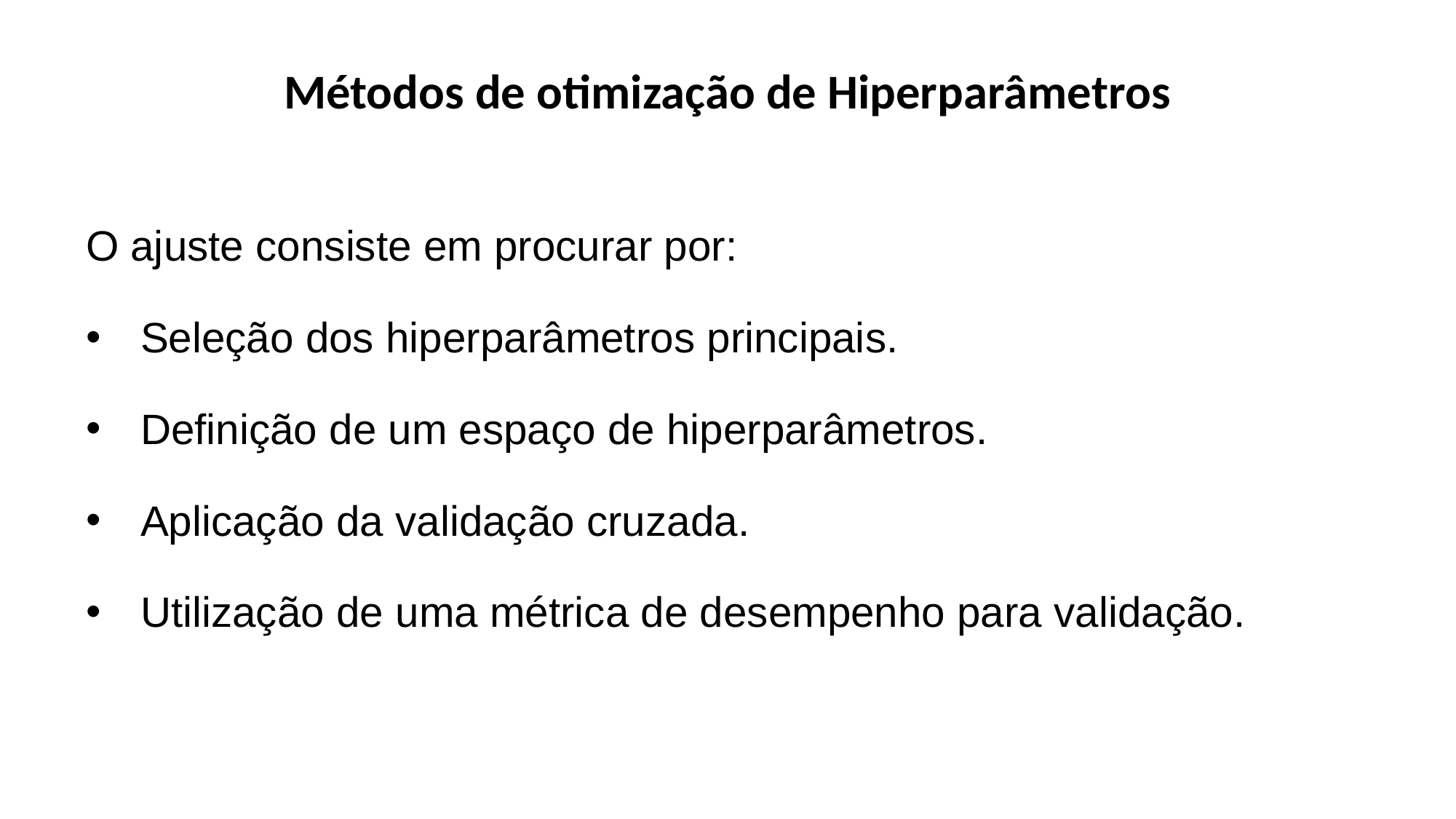

Métodos de otimização de Hiperparâmetros
O ajuste consiste em procurar por:

Seleção dos hiperparâmetros principais.

Definição de um espaço de hiperparâmetros.

Aplicação da validação cruzada.

Utilização de uma métrica de desempenho para validação.